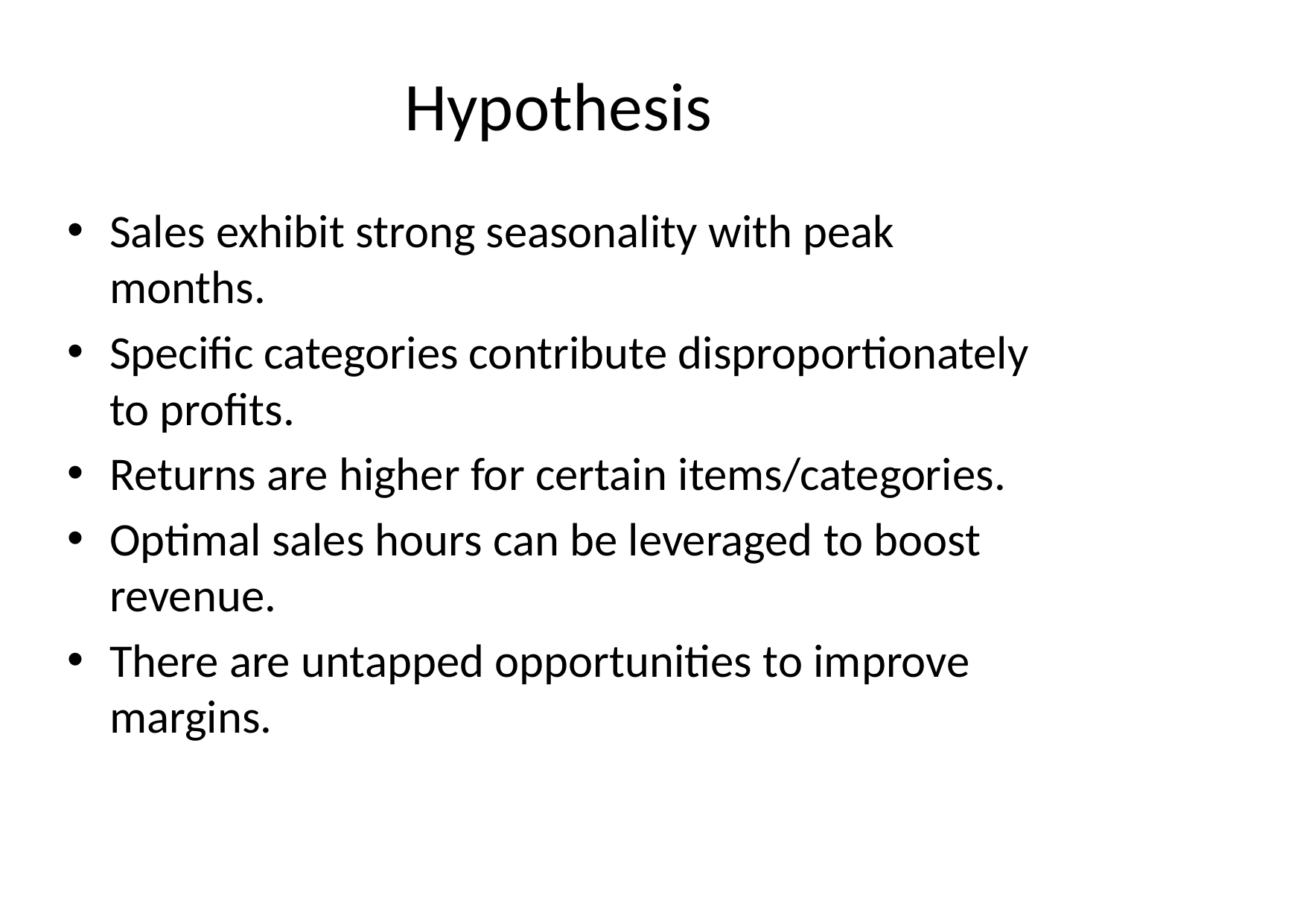

# Hypothesis
Sales exhibit strong seasonality with peak months.
Specific categories contribute disproportionately to profits.
Returns are higher for certain items/categories.
Optimal sales hours can be leveraged to boost revenue.
There are untapped opportunities to improve margins.